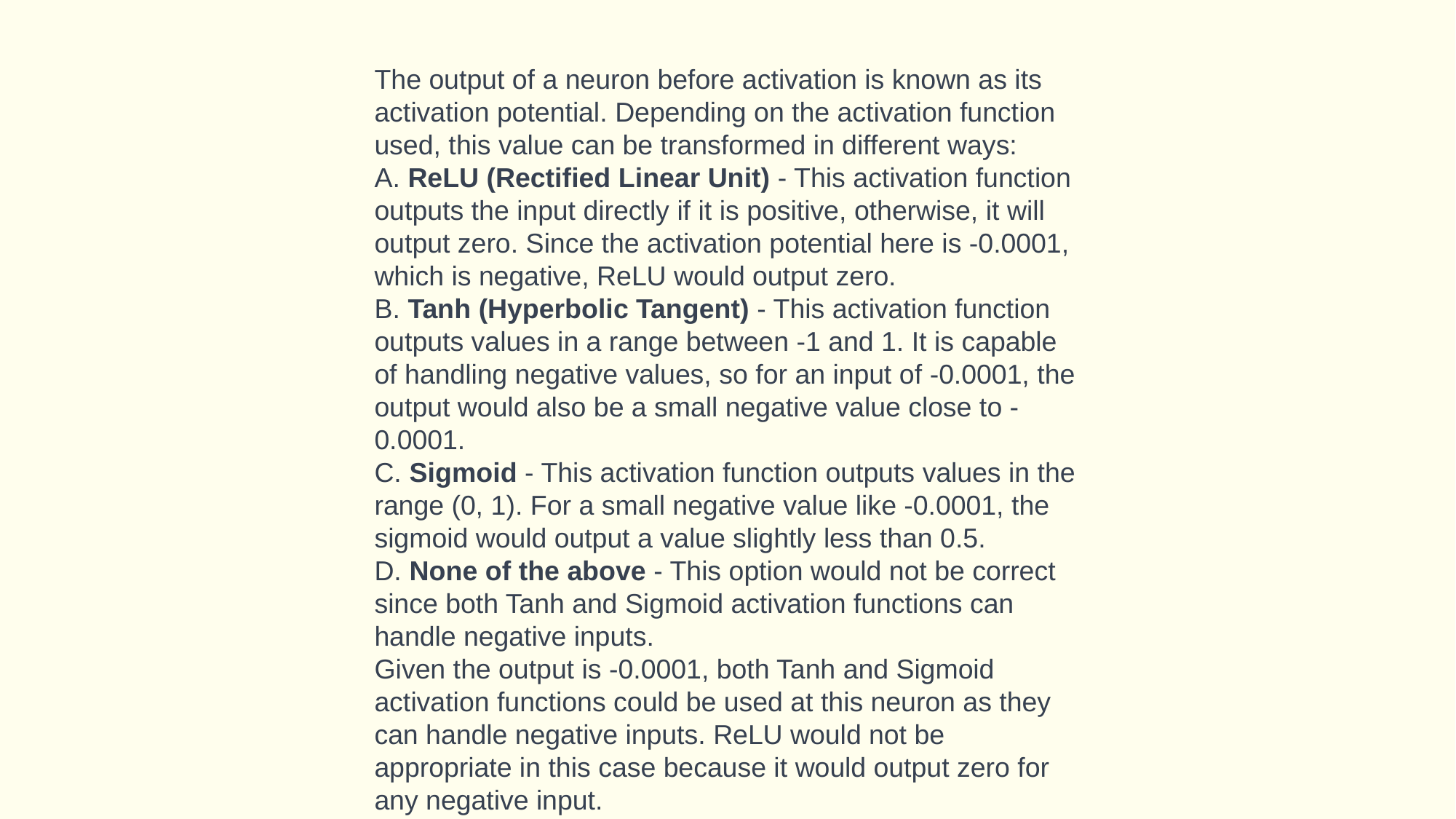

The output of a neuron before activation is known as its activation potential. Depending on the activation function used, this value can be transformed in different ways:
A. ReLU (Rectified Linear Unit) - This activation function outputs the input directly if it is positive, otherwise, it will output zero. Since the activation potential here is -0.0001, which is negative, ReLU would output zero.
B. Tanh (Hyperbolic Tangent) - This activation function outputs values in a range between -1 and 1. It is capable of handling negative values, so for an input of -0.0001, the output would also be a small negative value close to -0.0001.
C. Sigmoid - This activation function outputs values in the range (0, 1). For a small negative value like -0.0001, the sigmoid would output a value slightly less than 0.5.
D. None of the above - This option would not be correct since both Tanh and Sigmoid activation functions can handle negative inputs.
Given the output is -0.0001, both Tanh and Sigmoid activation functions could be used at this neuron as they can handle negative inputs. ReLU would not be appropriate in this case because it would output zero for any negative input.